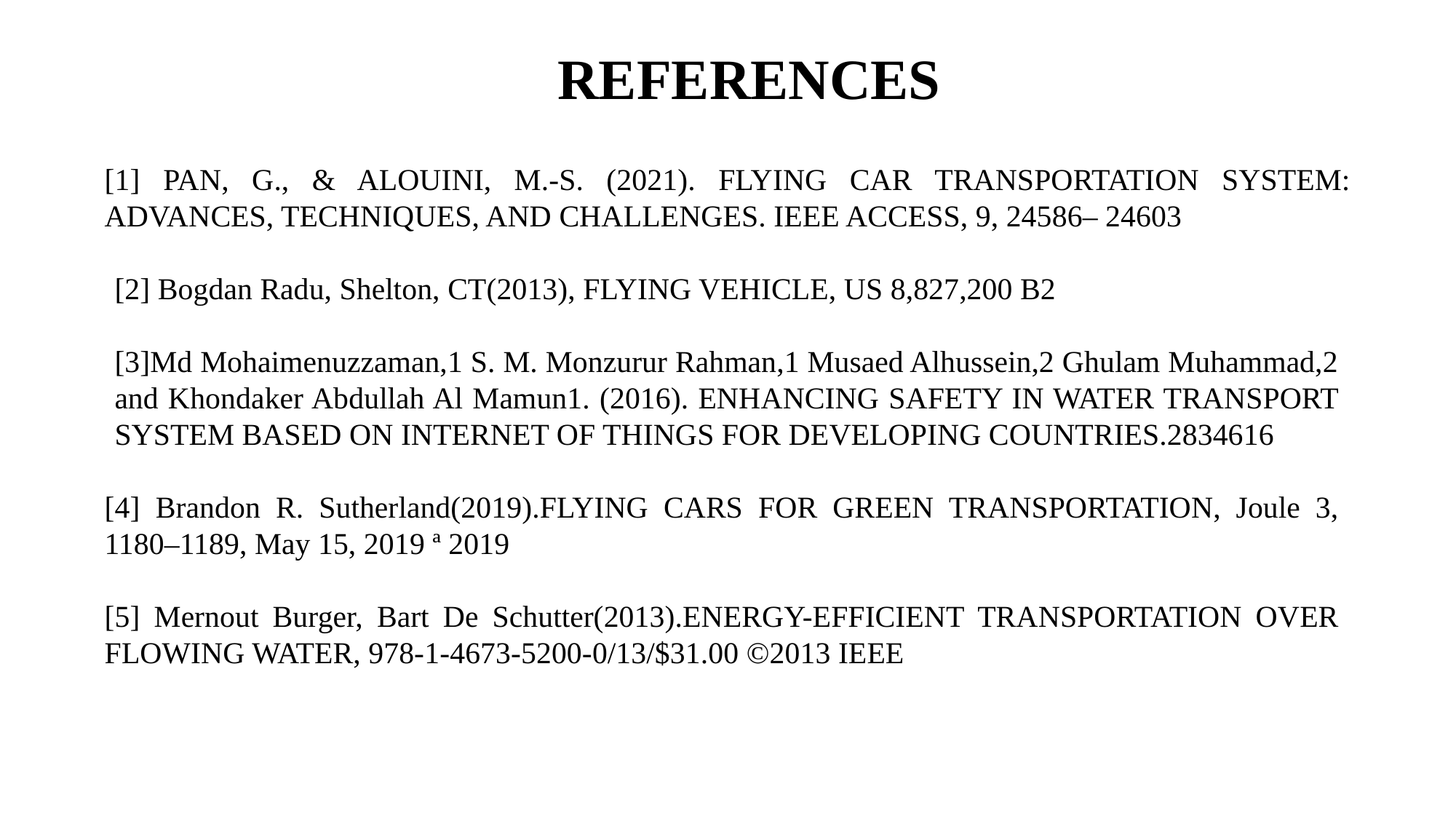

# REFERENCES
[1] PAN, G., & ALOUINI, M.-S. (2021). FLYING CAR TRANSPORTATION SYSTEM: ADVANCES, TECHNIQUES, AND CHALLENGES. IEEE ACCESS, 9, 24586– 24603

[2] Bogdan Radu, Shelton, CT(2013), FLYING VEHICLE, US 8,827,200 B2

[3]Md Mohaimenuzzaman,1 S. M. Monzurur Rahman,1 Musaed Alhussein,2 Ghulam Muhammad,2 and Khondaker Abdullah Al Mamun1. (2016). ENHANCING SAFETY IN WATER TRANSPORT SYSTEM BASED ON INTERNET OF THINGS FOR DEVELOPING COUNTRIES.2834616

[4] Brandon R. Sutherland(2019).FLYING CARS FOR GREEN TRANSPORTATION, Joule 3, 1180–1189, May 15, 2019 ª 2019

[5] Mernout Burger, Bart De Schutter(2013).ENERGY-EFFICIENT TRANSPORTATION OVER FLOWING WATER, 978-1-4673-5200-0/13/$31.00 ©2013 IEEE